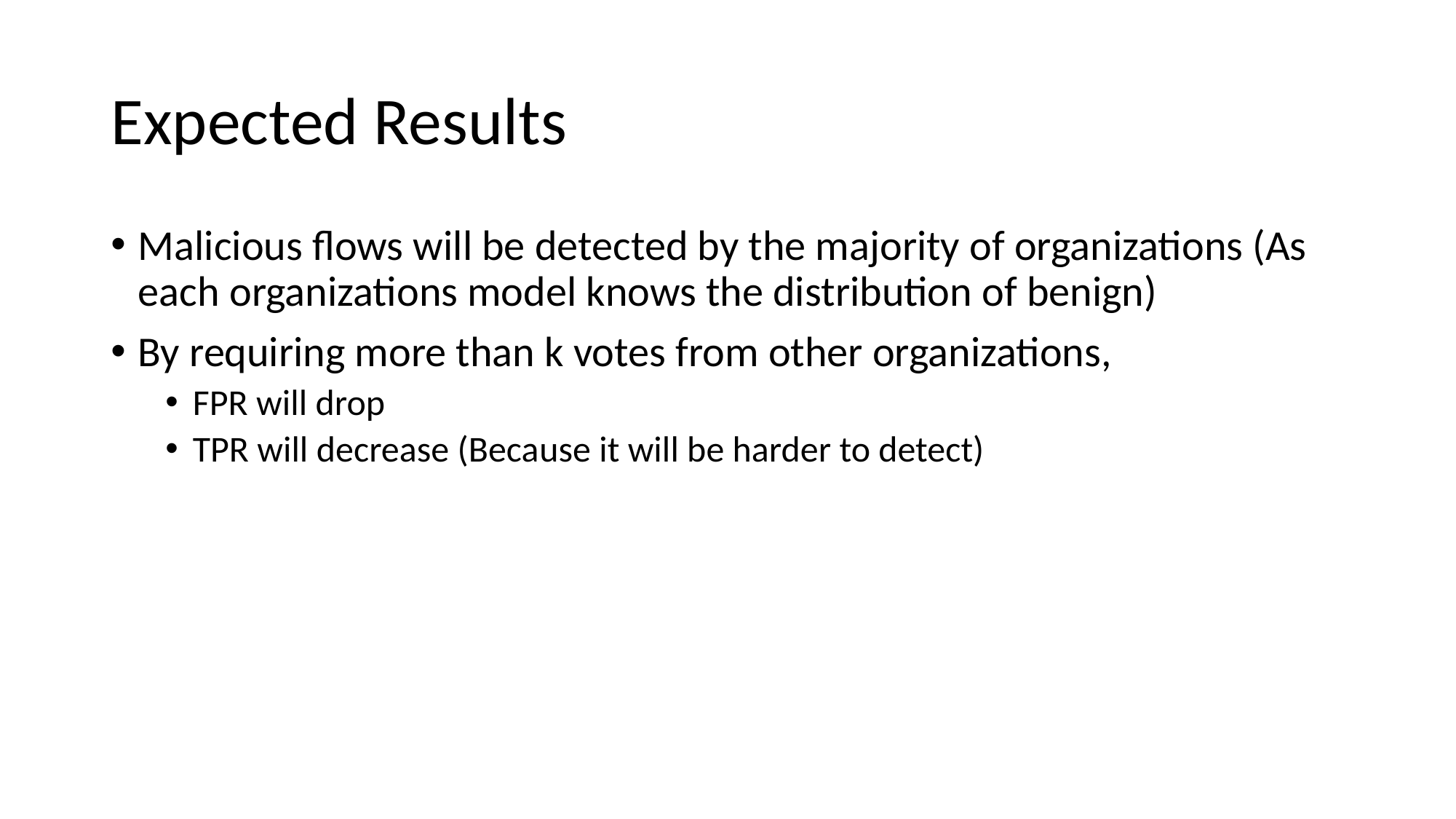

# Expected Results
Malicious flows will be detected by the majority of organizations (As each organizations model knows the distribution of benign)
By requiring more than k votes from other organizations,
FPR will drop
TPR will decrease (Because it will be harder to detect)